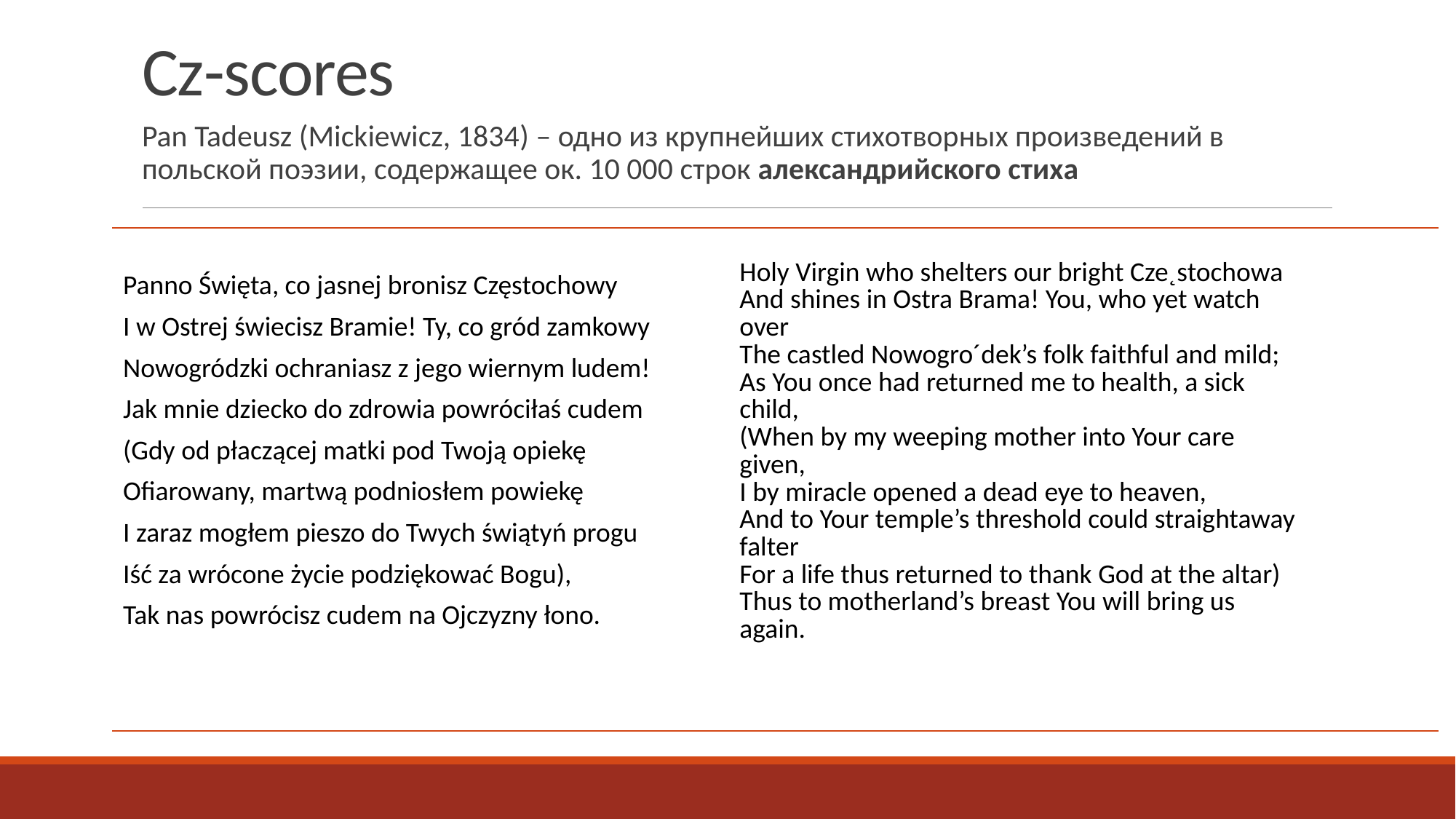

# Cz-scores
Pan Tadeusz (Mickiewicz, 1834) – одно из крупнейших стихотворных произведений в польской поэзии, содержащее ок. 10 000 строк александрийского стиха

| Panno Święta, co jasnej bronisz Częstochowy I w Ostrej świecisz Bramie! Ty, co gród zamkowy Nowogródzki ochraniasz z jego wiernym ludem! Jak mnie dziecko do zdrowia powróciłaś cudem (Gdy od płaczącej matki pod Twoją opiekę Ofiarowany, martwą podniosłem powiekę I zaraz mogłem pieszo do Twych świątyń progu Iść za wrócone życie podziękować Bogu), Tak nas powrócisz cudem na Ojczyzny łono. | Holy Virgin who shelters our bright Cze˛stochowa And shines in Ostra Brama! You, who yet watch over The castled Nowogro´dek’s folk faithful and mild; As You once had returned me to health, a sick child, (When by my weeping mother into Your care given, I by miracle opened a dead eye to heaven, And to Your temple’s threshold could straightaway falter For a life thus returned to thank God at the altar) Thus to motherland’s breast You will bring us again. |
| --- | --- |